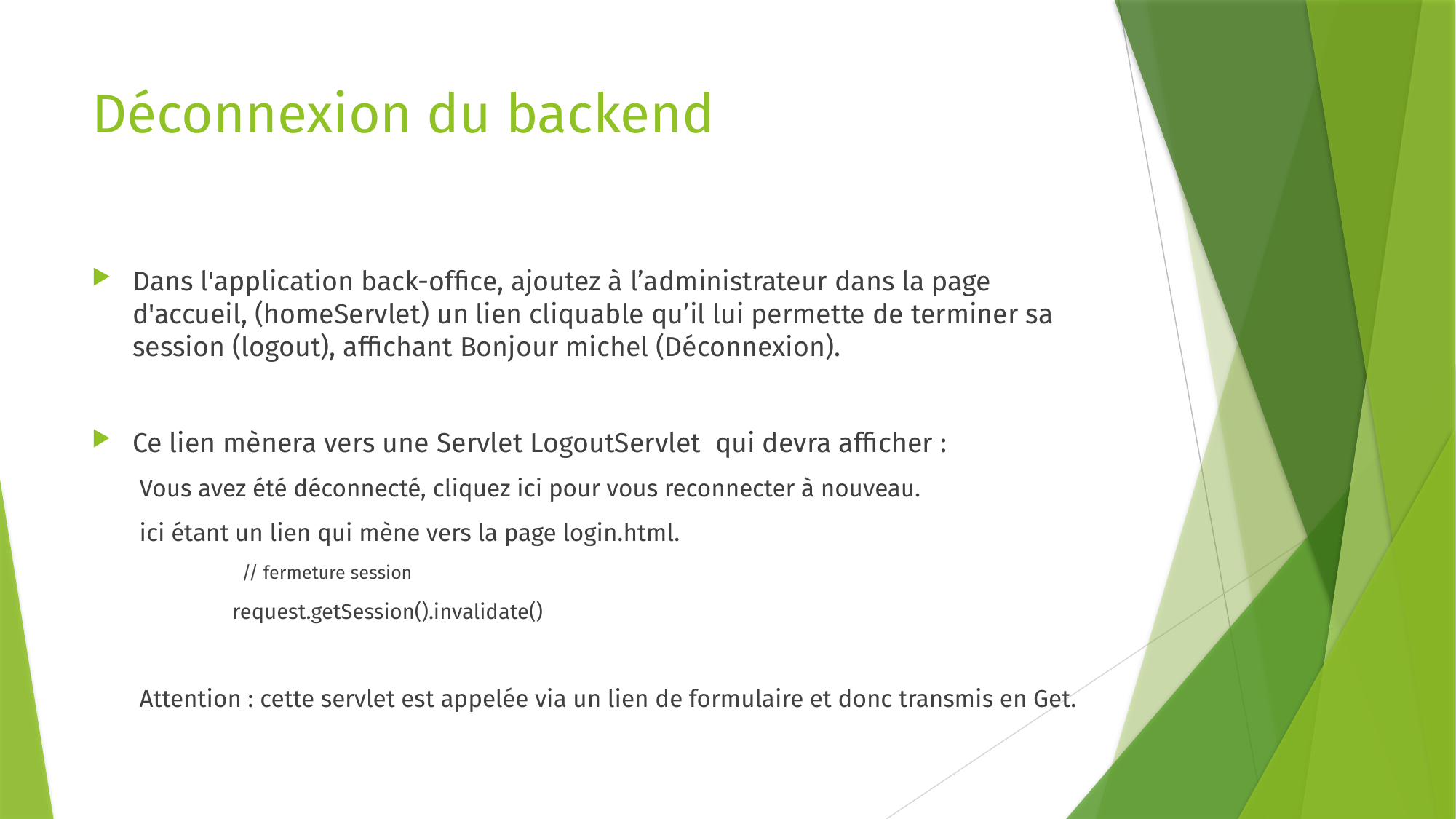

# Déconnexion du backend
Dans l'application back-office, ajoutez à l’administrateur dans la page d'accueil, (homeServlet) un lien cliquable qu’il lui permette de terminer sa session (logout), affichant Bonjour michel (Déconnexion).

Ce lien mènera vers une Servlet LogoutServlet  qui devra afficher :
Vous avez été déconnecté, cliquez ici pour vous reconnecter à nouveau.
ici étant un lien qui mène vers la page login.html.
// fermeture session
        request.getSession().invalidate()

Attention : cette servlet est appelée via un lien de formulaire et donc transmis en Get.